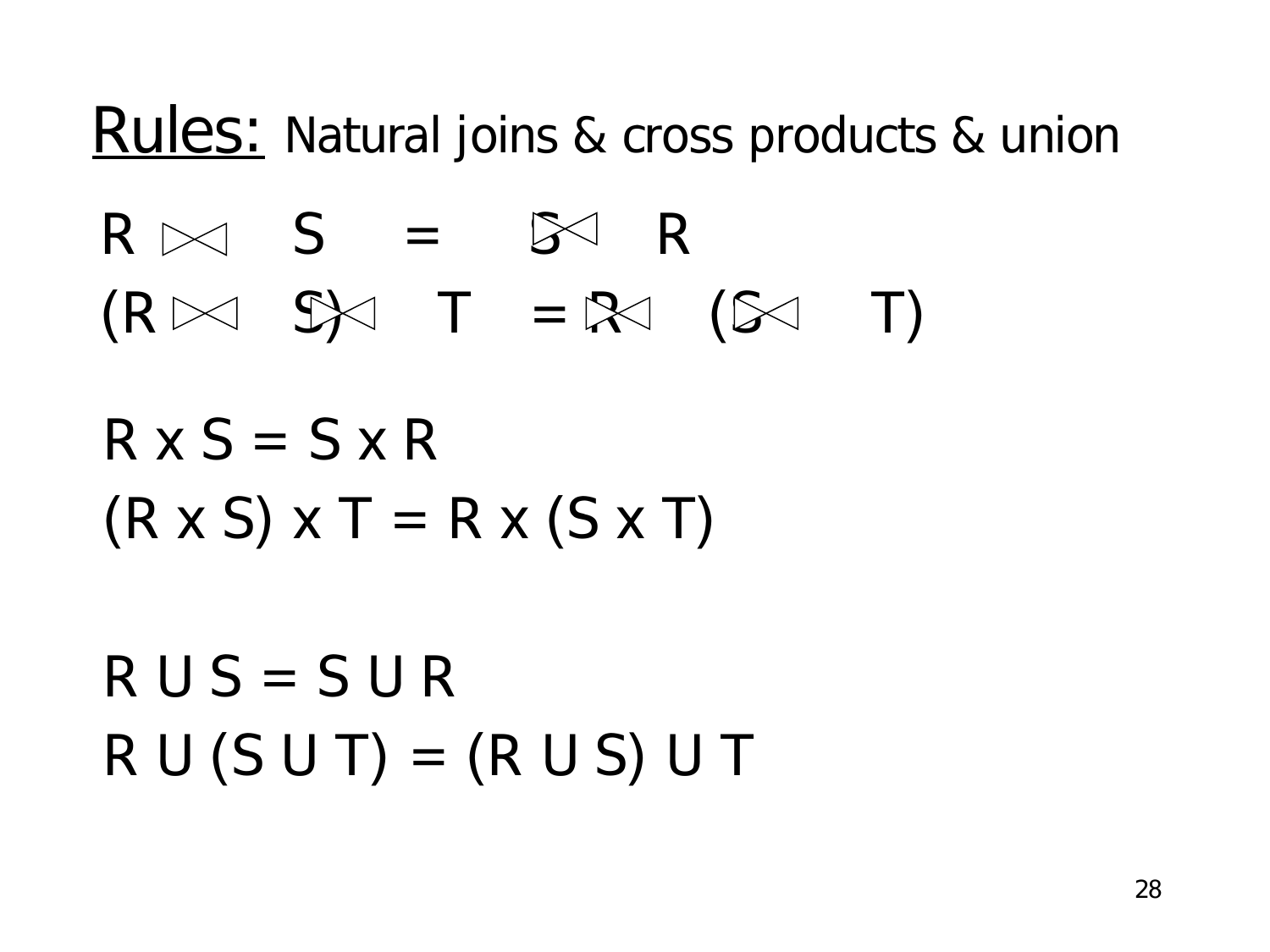

# Rules: Natural joins & cross products & union
R		 S	=	S	R
(R	 S)	  T	= R	   (S	     T)

R x S = S x R
(R x S) x T = R x (S x T)

R U S = S U R
R U (S U T) = (R U S) U T
28